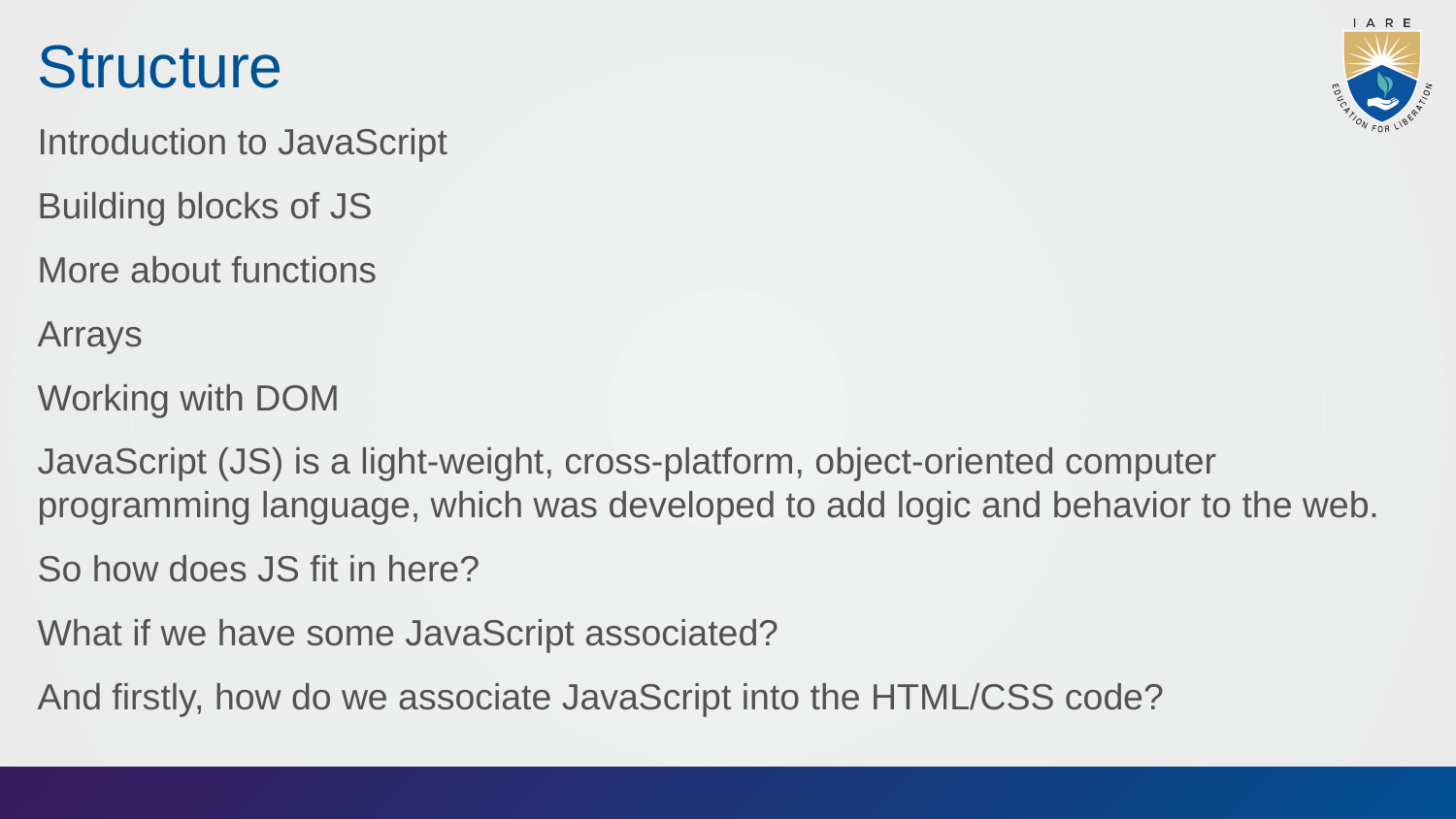

# Structure
Introduction to JavaScript
Building blocks of JS
More about functions
Arrays
Working with DOM
JavaScript (JS) is a light-weight, cross-platform, object-oriented computer programming language, which was developed to add logic and behavior to the web.
So how does JS fit in here?
What if we have some JavaScript associated?
And firstly, how do we associate JavaScript into the HTML/CSS code?
3